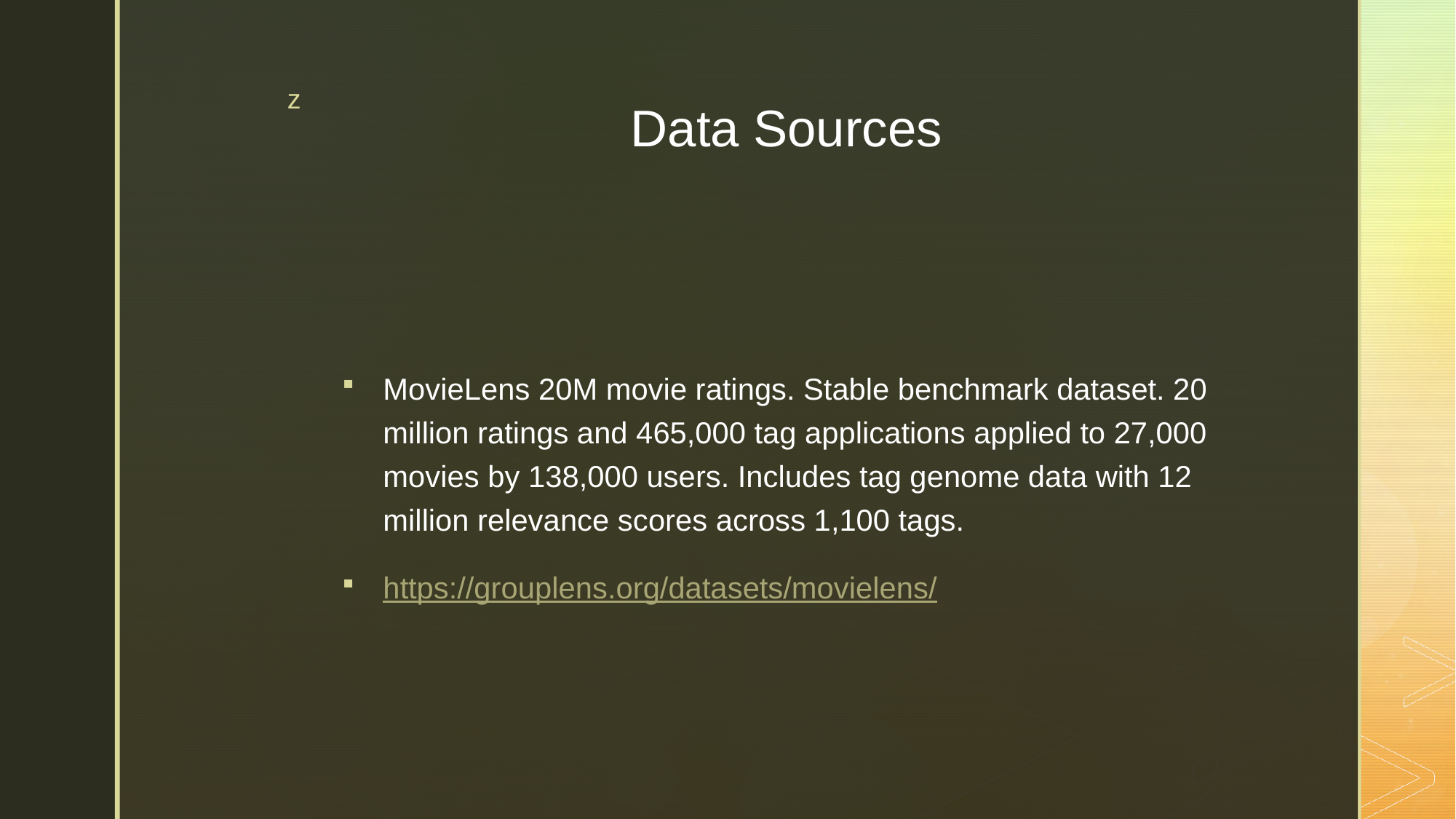

# Data Sources
MovieLens 20M movie ratings. Stable benchmark dataset. 20 million ratings and 465,000 tag applications applied to 27,000 movies by 138,000 users. Includes tag genome data with 12 million relevance scores across 1,100 tags.
https://grouplens.org/datasets/movielens/